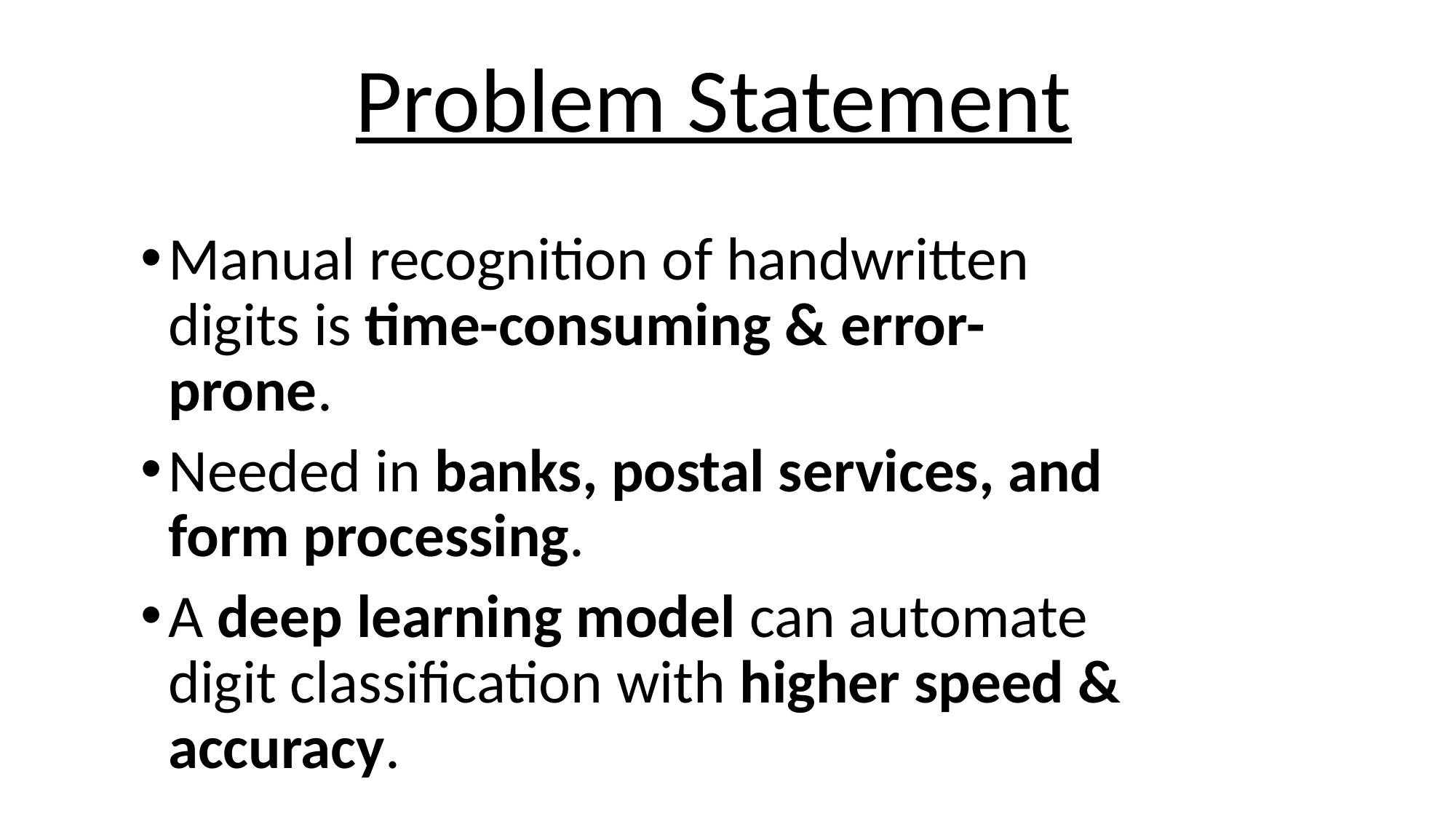

# Problem Statement
Manual recognition of handwritten digits is time-consuming & error-prone.
Needed in banks, postal services, and form processing.
A deep learning model can automate digit classification with higher speed & accuracy.